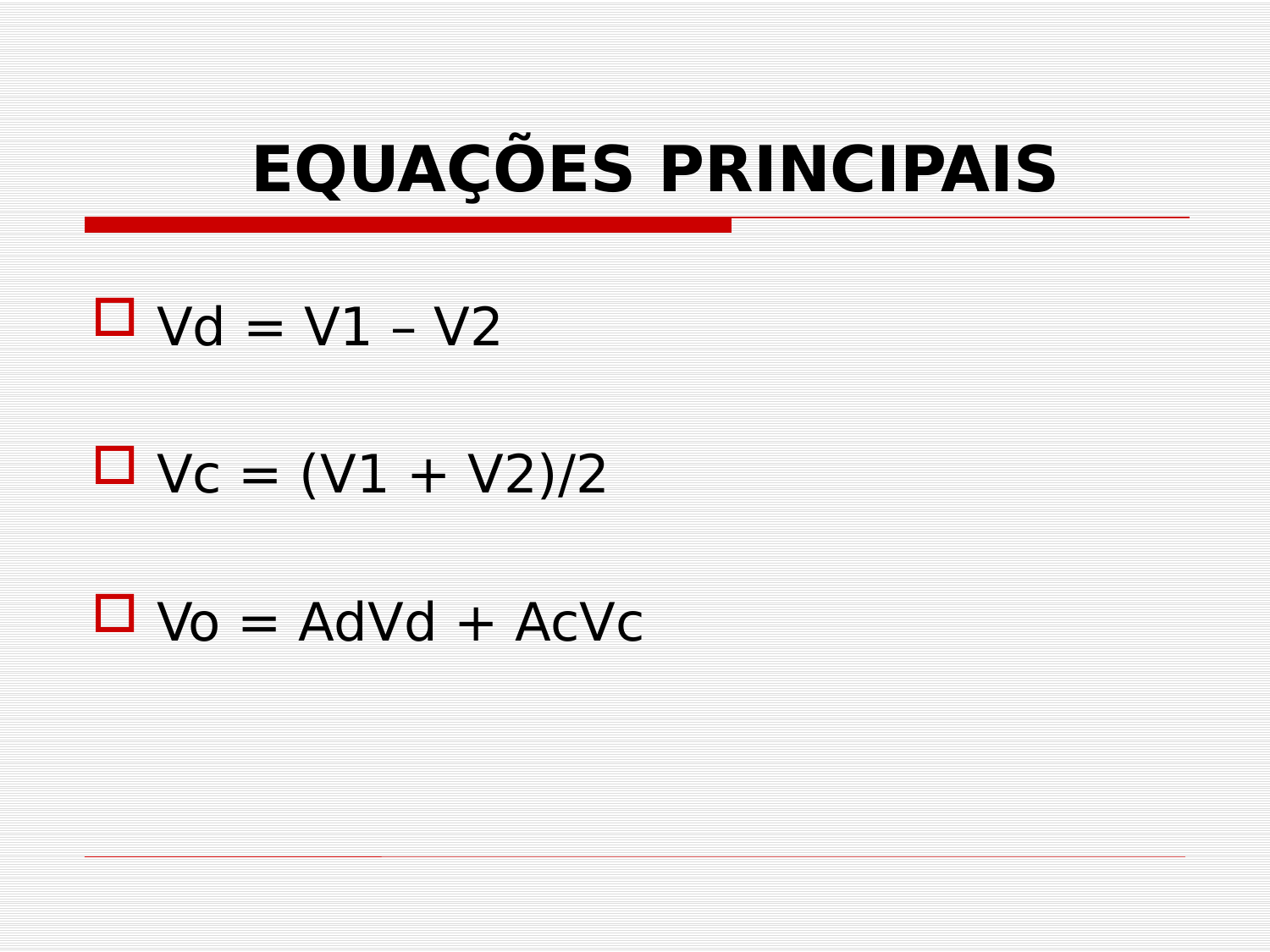

# EQUAÇÕES PRINCIPAIS
Vd = V1 – V2

Vc = (V1 + V2)/2

Vo = AdVd + AcVc